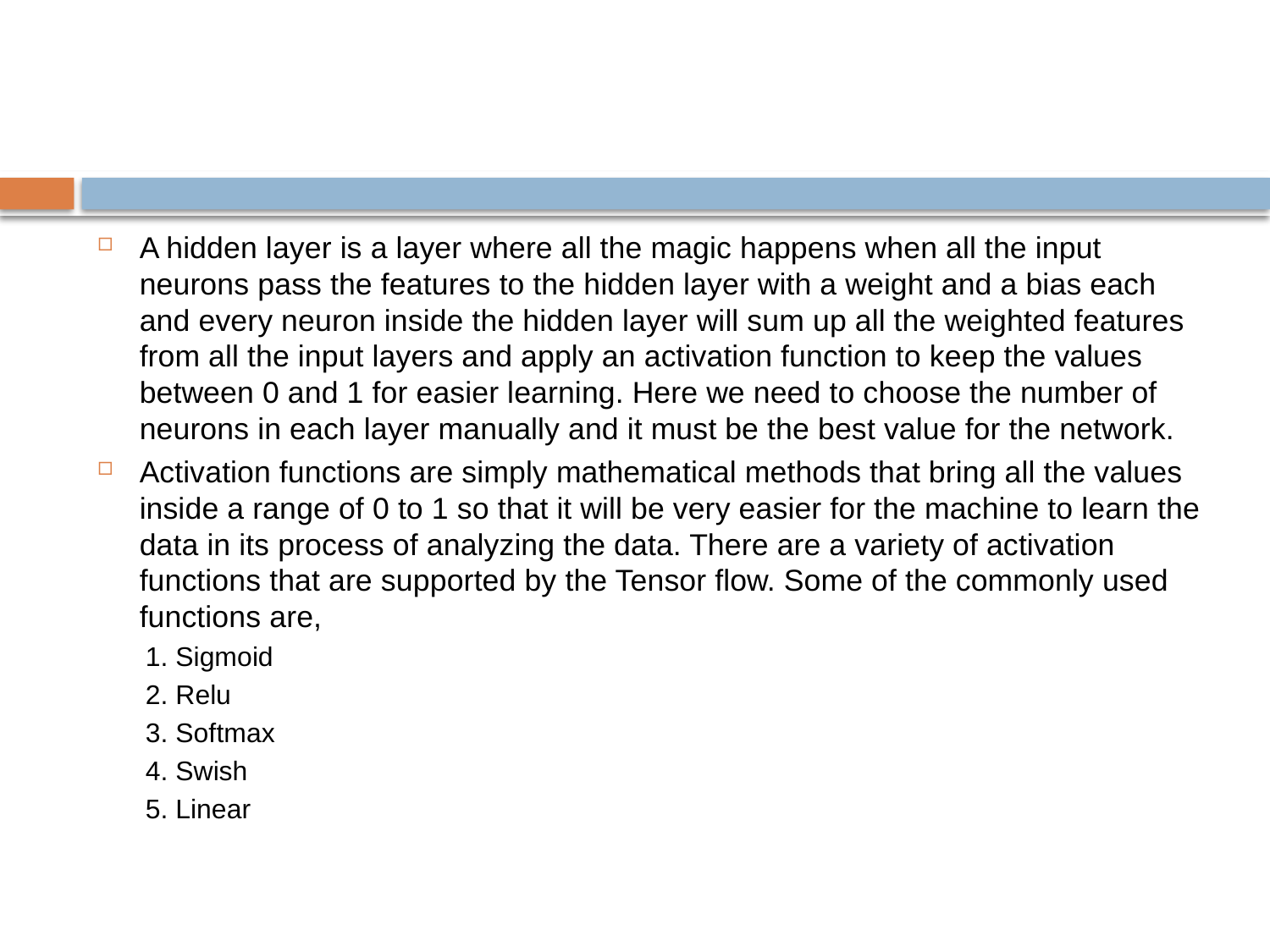

#
A hidden layer is a layer where all the magic happens when all the input neurons pass the features to the hidden layer with a weight and a bias each and every neuron inside the hidden layer will sum up all the weighted features from all the input layers and apply an activation function to keep the values between 0 and 1 for easier learning. Here we need to choose the number of neurons in each layer manually and it must be the best value for the network.
Activation functions are simply mathematical methods that bring all the values inside a range of 0 to 1 so that it will be very easier for the machine to learn the data in its process of analyzing the data. There are a variety of activation functions that are supported by the Tensor flow. Some of the commonly used functions are,
1. Sigmoid
2. Relu
3. Softmax
4. Swish
5. Linear